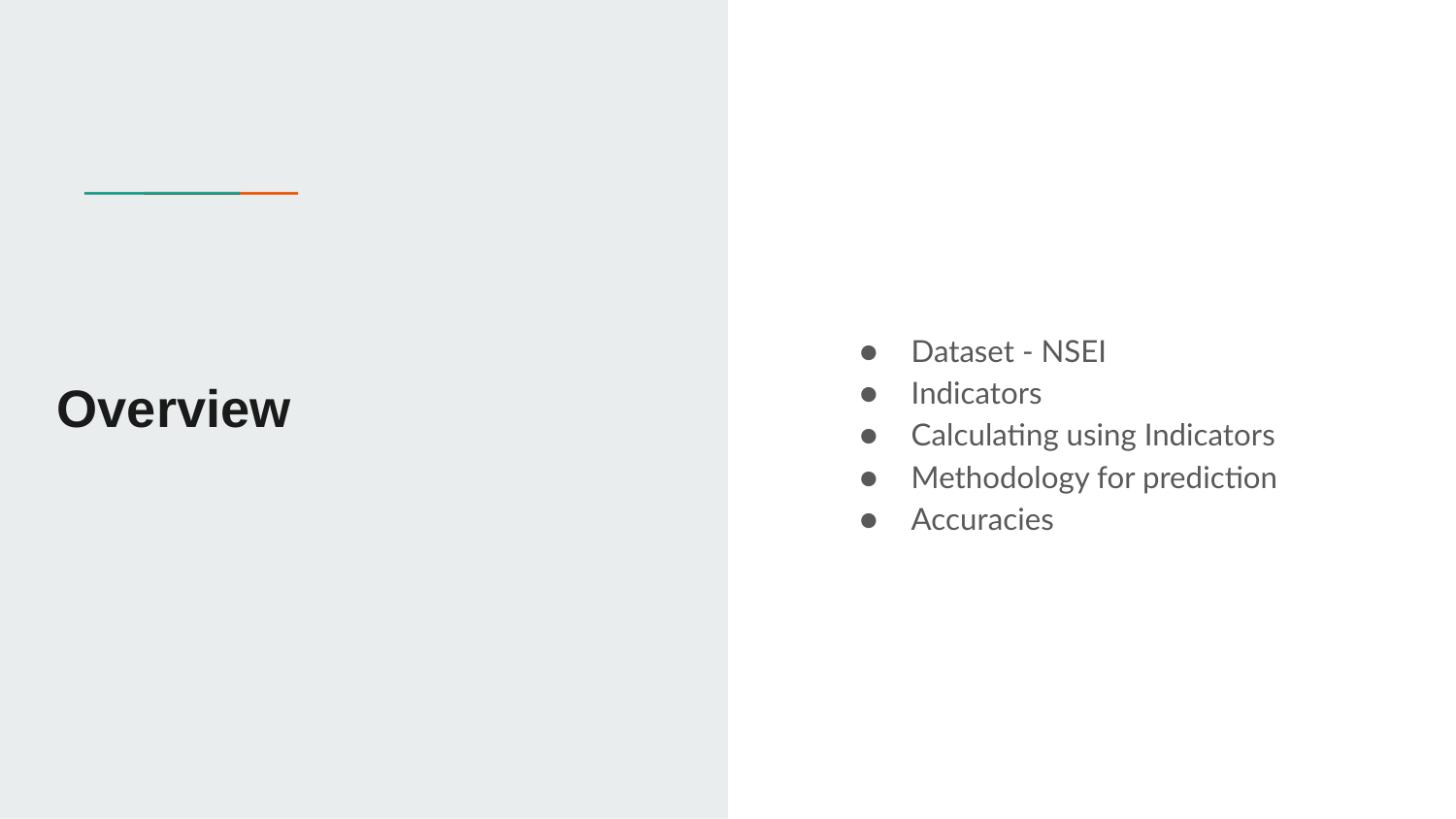

Dataset - NSEI
Indicators
Calculating using Indicators
Methodology for prediction
Accuracies

# Overview